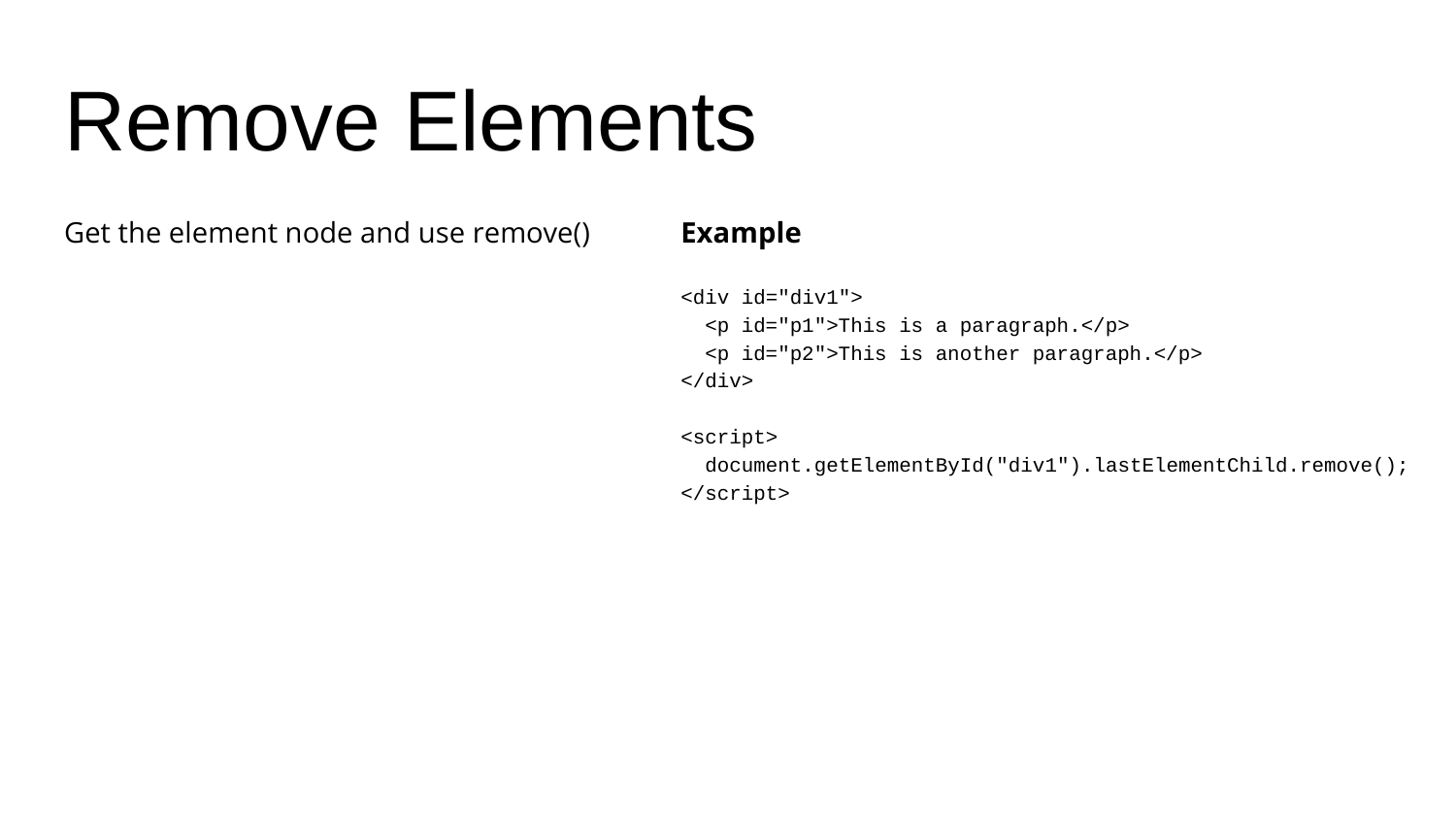

# Remove Elements
Get the element node and use remove()

Example
<div id="div1">
  <p id="p1">This is a paragraph.</p>
  <p id="p2">This is another paragraph.</p>
</div>

<script>
  document.getElementById("div1").lastElementChild.remove();
</script>